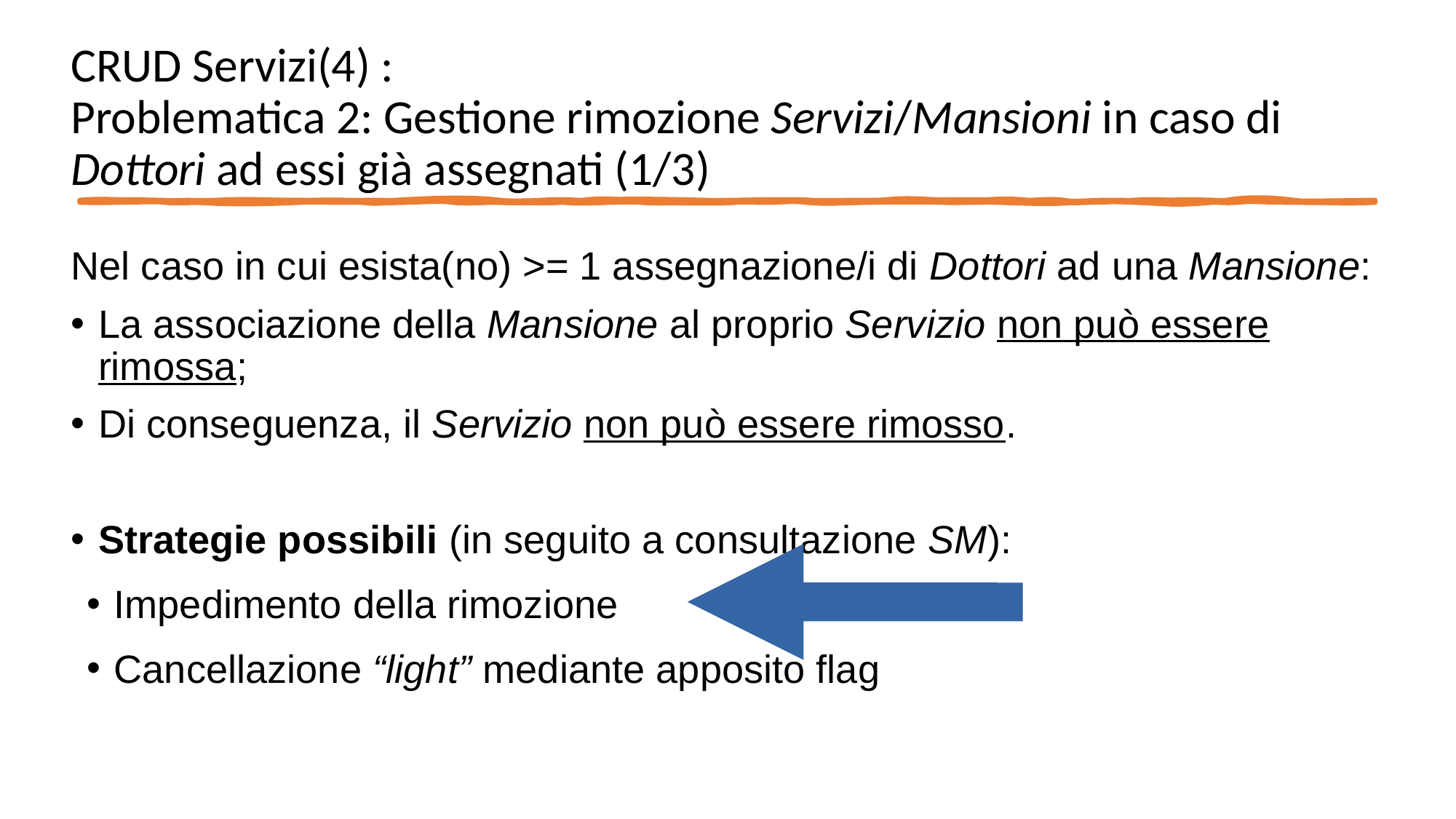

CRUD Servizi(4) :
Problematica 2: Gestione rimozione Servizi/Mansioni in caso di Dottori ad essi già assegnati (1/3)

Nel caso in cui esista(no) >= 1 assegnazione/i di Dottori ad una Mansione:
La associazione della Mansione al proprio Servizio non può essere rimossa;
Di conseguenza, il Servizio non può essere rimosso.

Strategie possibili (in seguito a consultazione SM):
Impedimento della rimozione
Cancellazione “light” mediante apposito flag